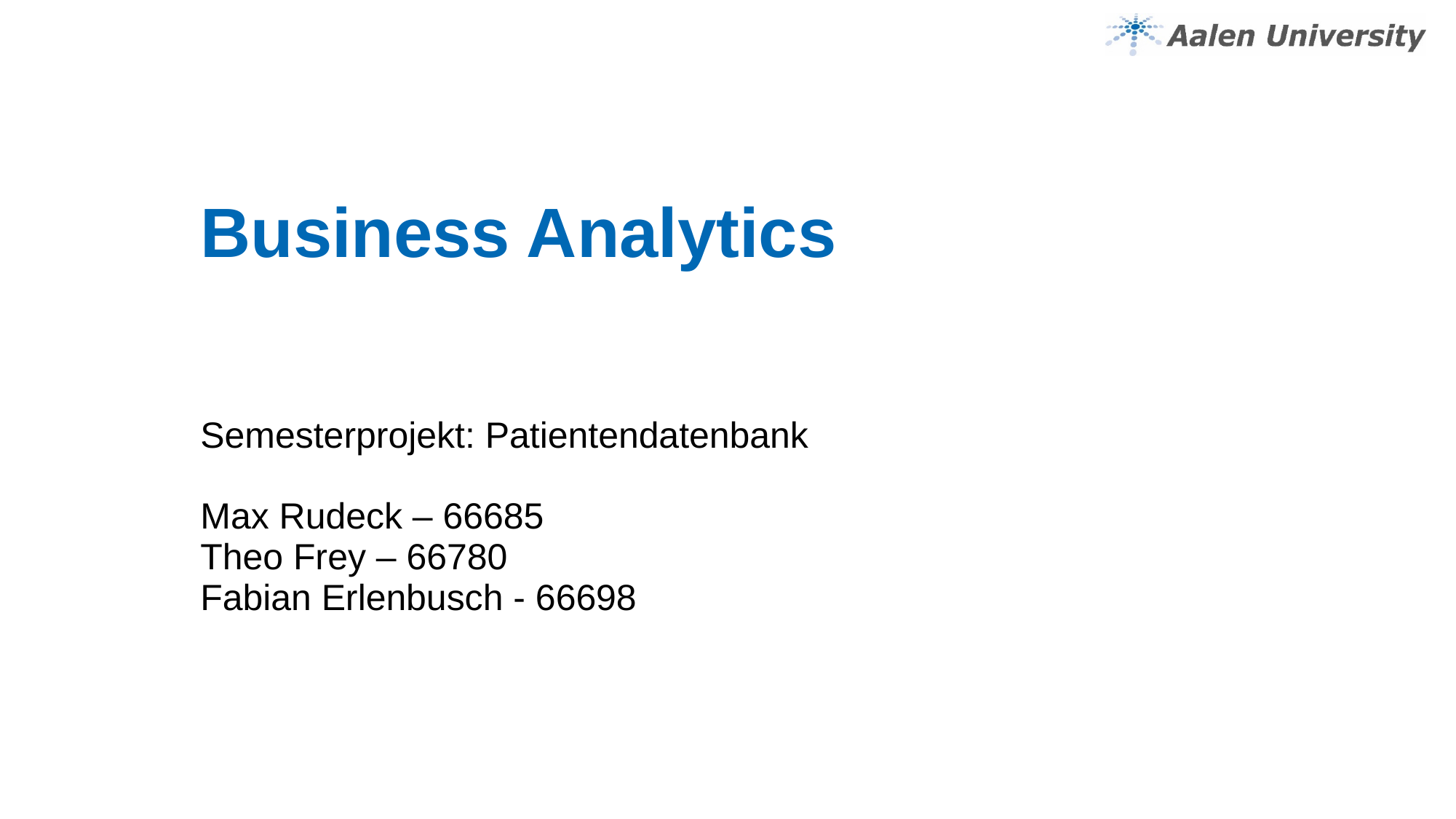

# Business Analytics
Semesterprojekt: Patientendatenbank

Max Rudeck – 66685
Theo Frey – 66780
Fabian Erlenbusch - 66698